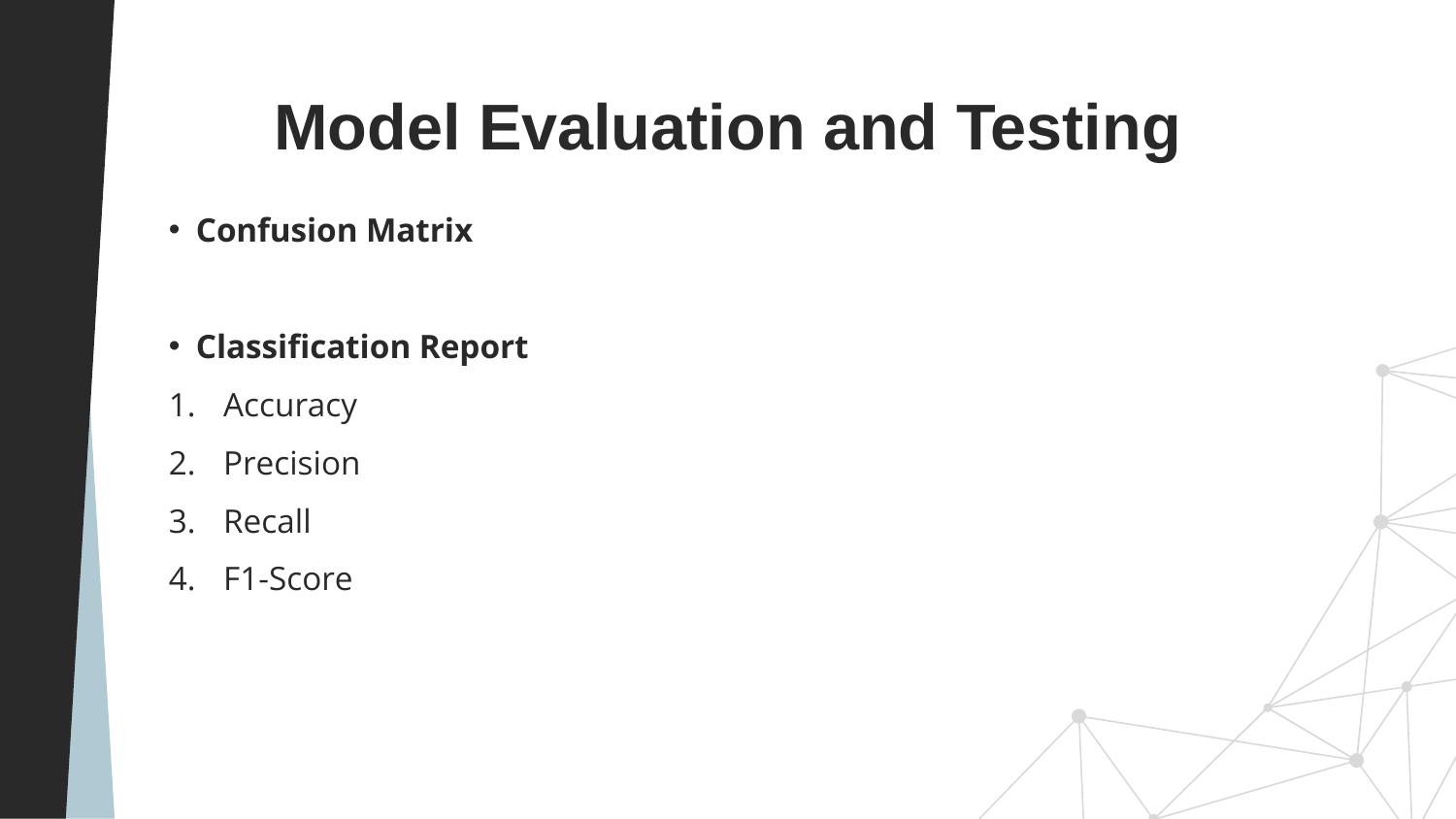

# Model Evaluation and Testing
Confusion Matrix

Classification Report
Accuracy
Precision
Recall
F1-Score